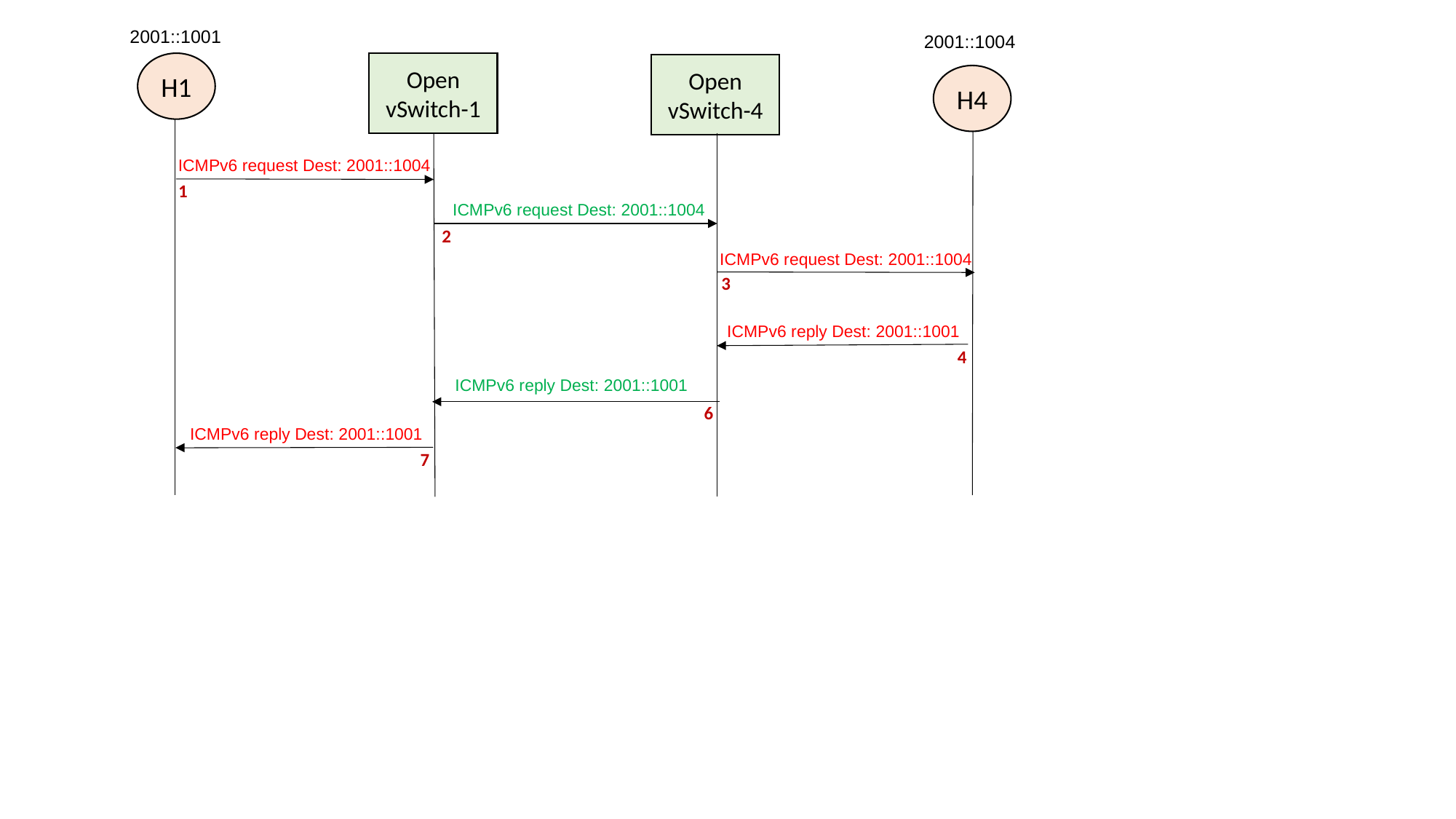

2001::1001
2001::1004
Open vSwitch-1
H1
Open vSwitch-4
H4

ICMPv6 request Dest: 2001::1004
1
ICMPv6 request Dest: 2001::1004
2
ICMPv6 request Dest: 2001::1004
3
ICMPv6 reply Dest: 2001::1001
4
ICMPv6 reply Dest: 2001::1001
6
ICMPv6 reply Dest: 2001::1001
7